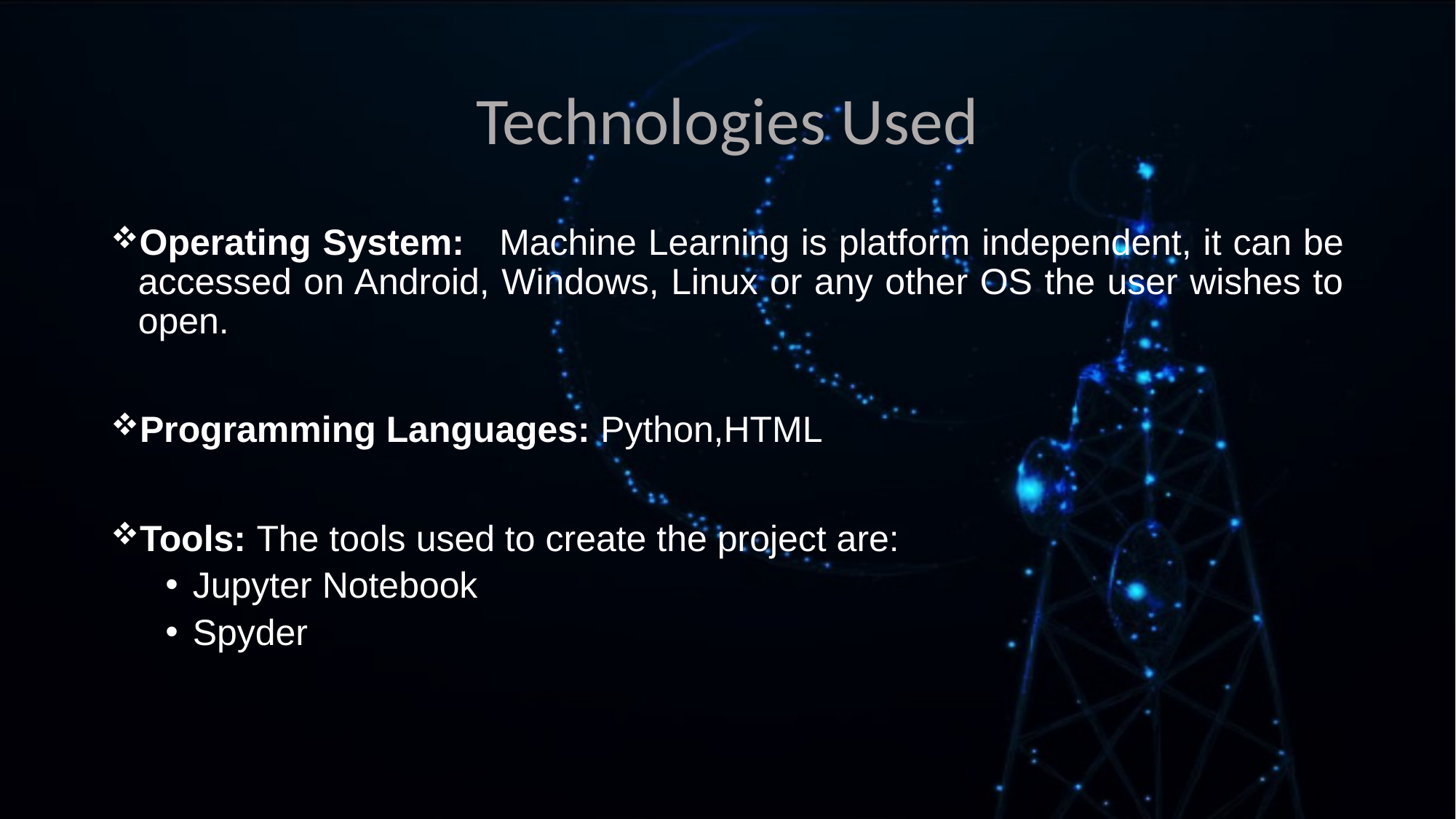

# Technologies Used
Operating System:   Machine Learning is platform independent, it can be accessed on Android, Windows, Linux or any other OS the user wishes to open.

Programming Languages: Python,HTML

Tools: The tools used to create the project are:
Jupyter Notebook
Spyder